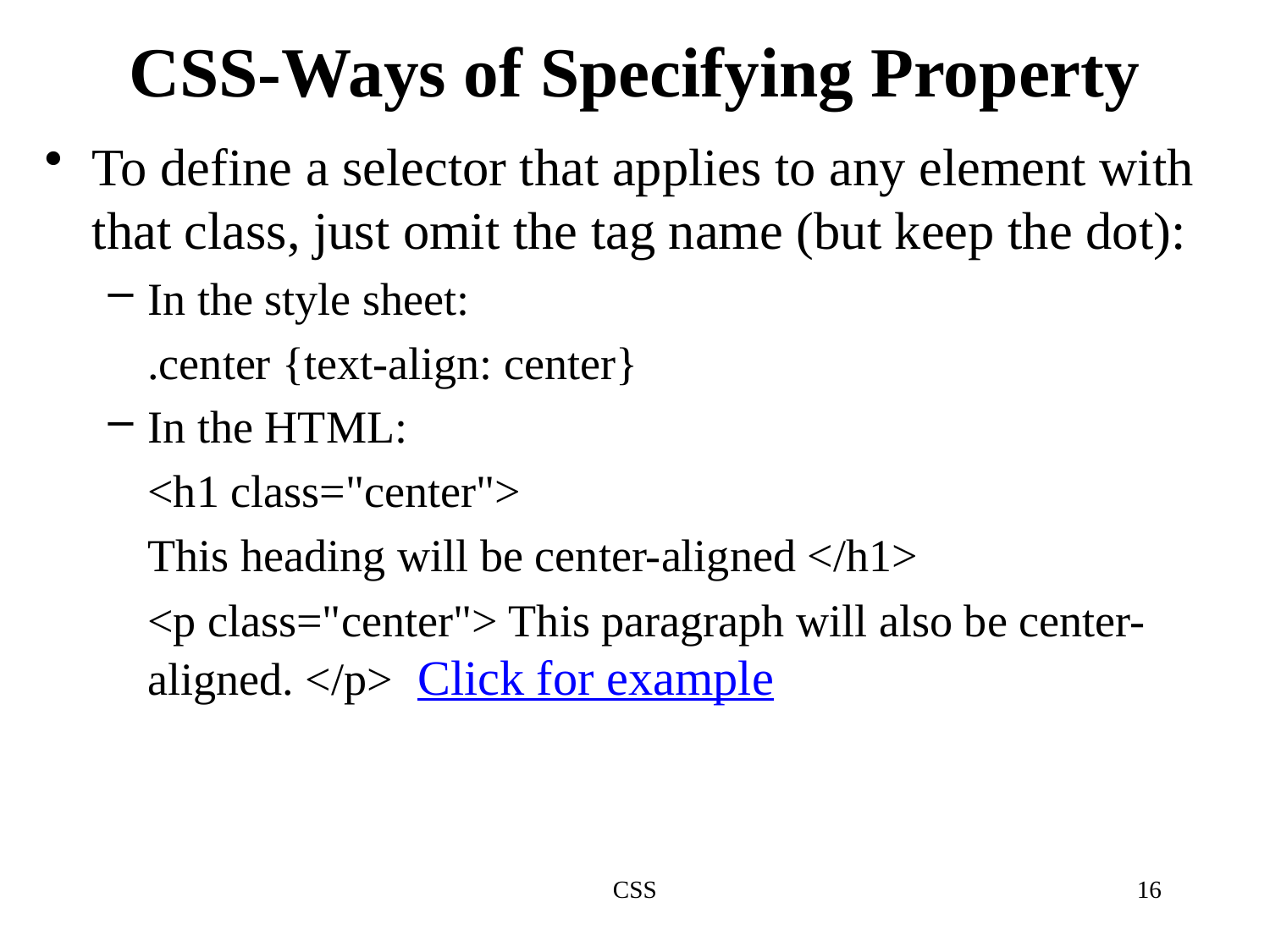

# CSS-Ways of Specifying Property
To define a selector that applies to any element with that class, just omit the tag name (but keep the dot):
In the style sheet:
.center {text-align: center}
In the HTML:
<h1 class="center">
This heading will be center-aligned </h1>
<p class="center"> This paragraph will also be center-aligned. </p>  Click for example
CSS
16